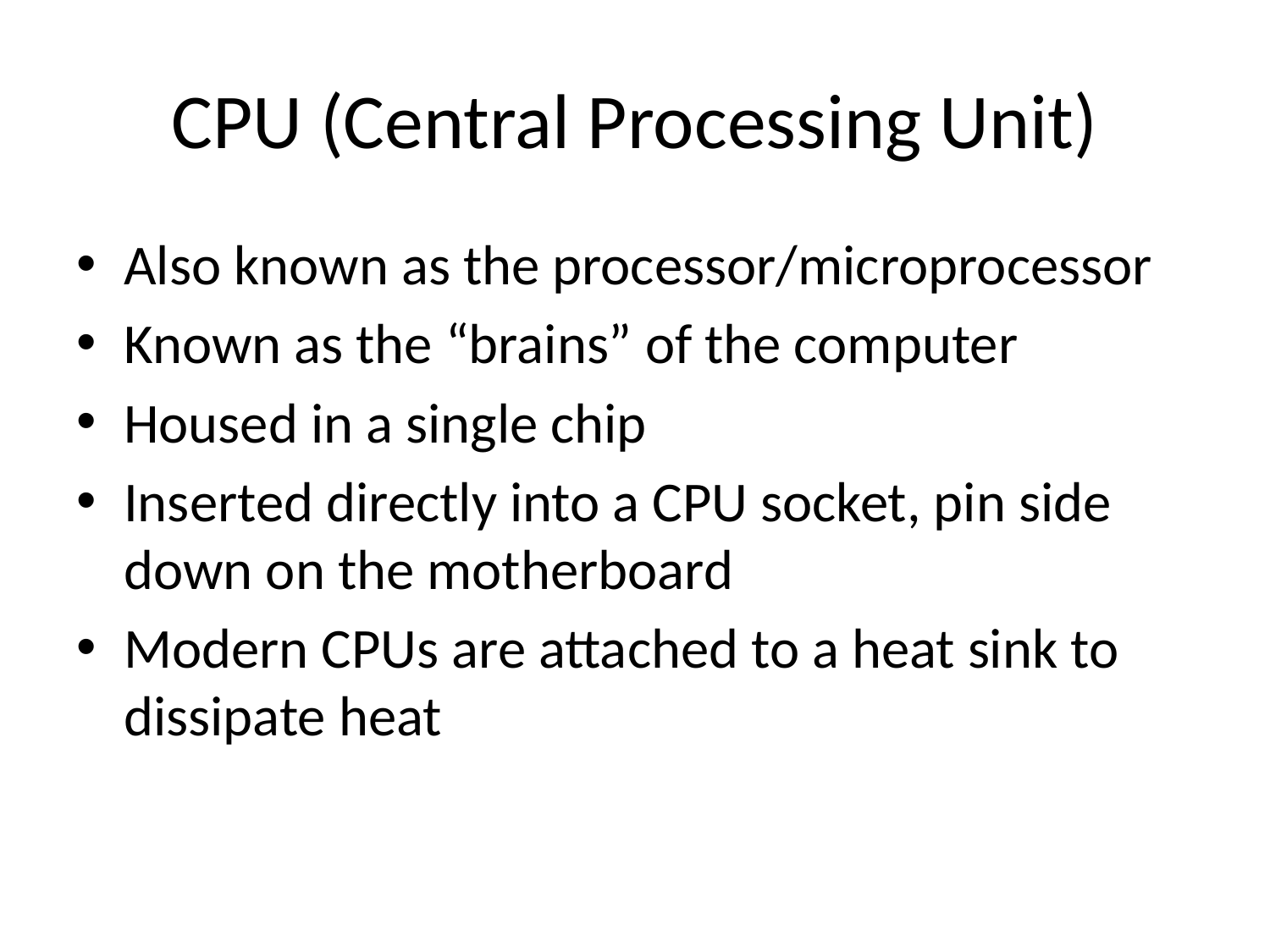

# CPU (Central Processing Unit)
Also known as the processor/microprocessor
Known as the “brains” of the computer
Housed in a single chip
Inserted directly into a CPU socket, pin side down on the motherboard
Modern CPUs are attached to a heat sink to dissipate heat